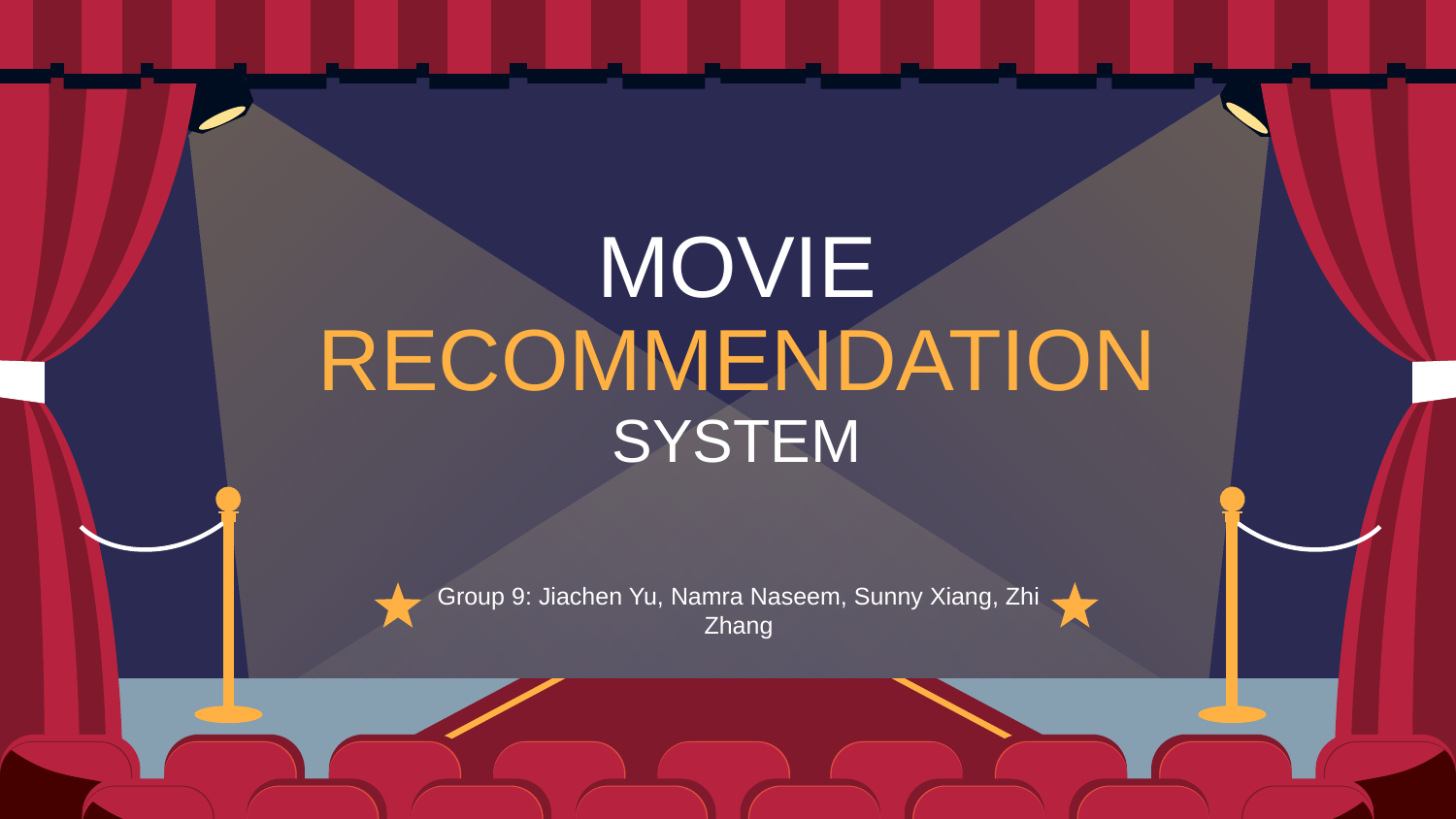

# MOVIE RECOMMENDATION SYSTEM

Group 9: Jiachen Yu, Namra Naseem, Sunny Xiang, Zhi Zhang